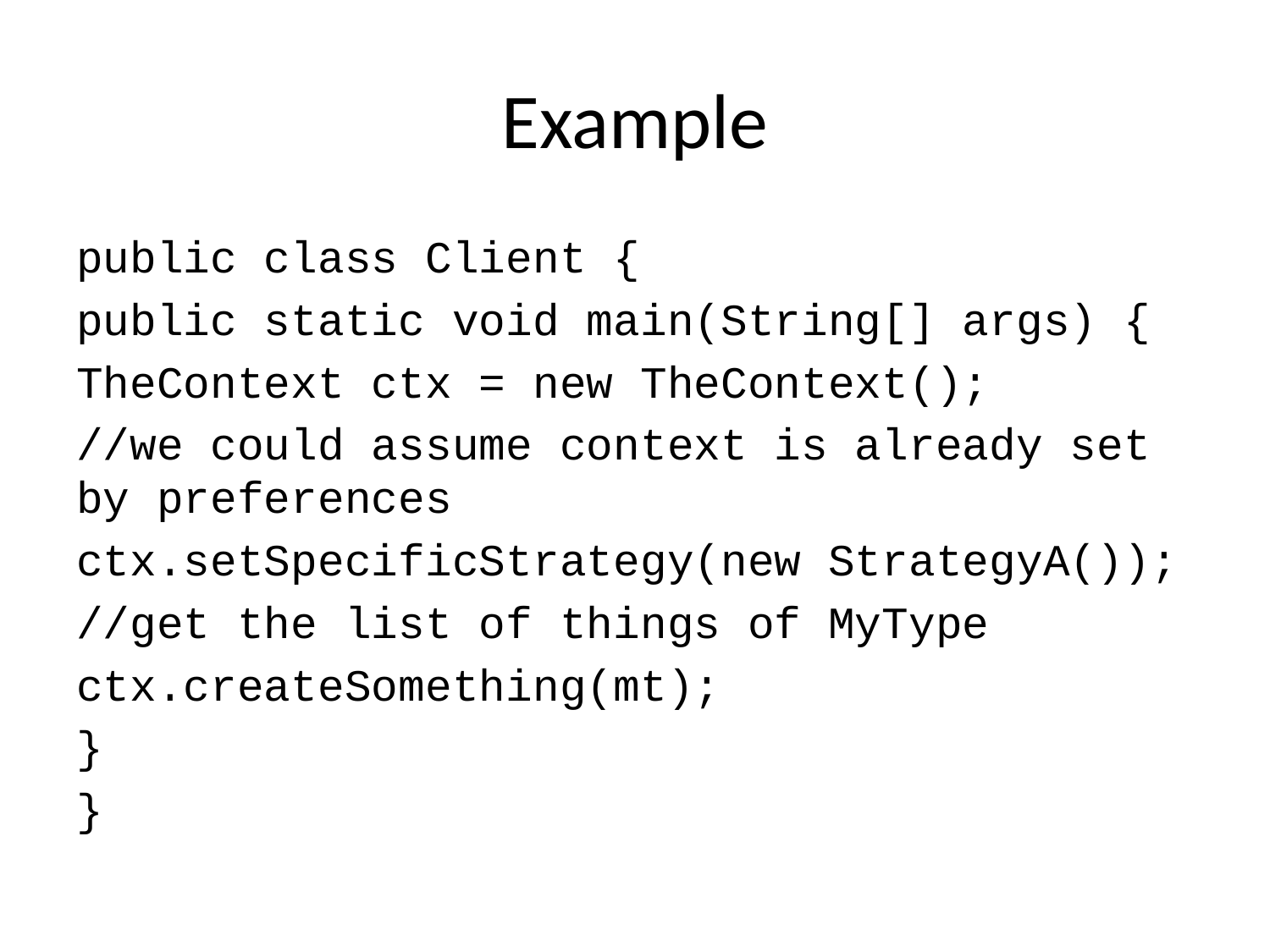

# Example
public class Client {
public static void main(String[] args) {
TheContext ctx = new TheContext();
//we could assume context is already set by preferences
ctx.setSpecificStrategy(new StrategyA());
//get the list of things of MyType
ctx.createSomething(mt);
}
}